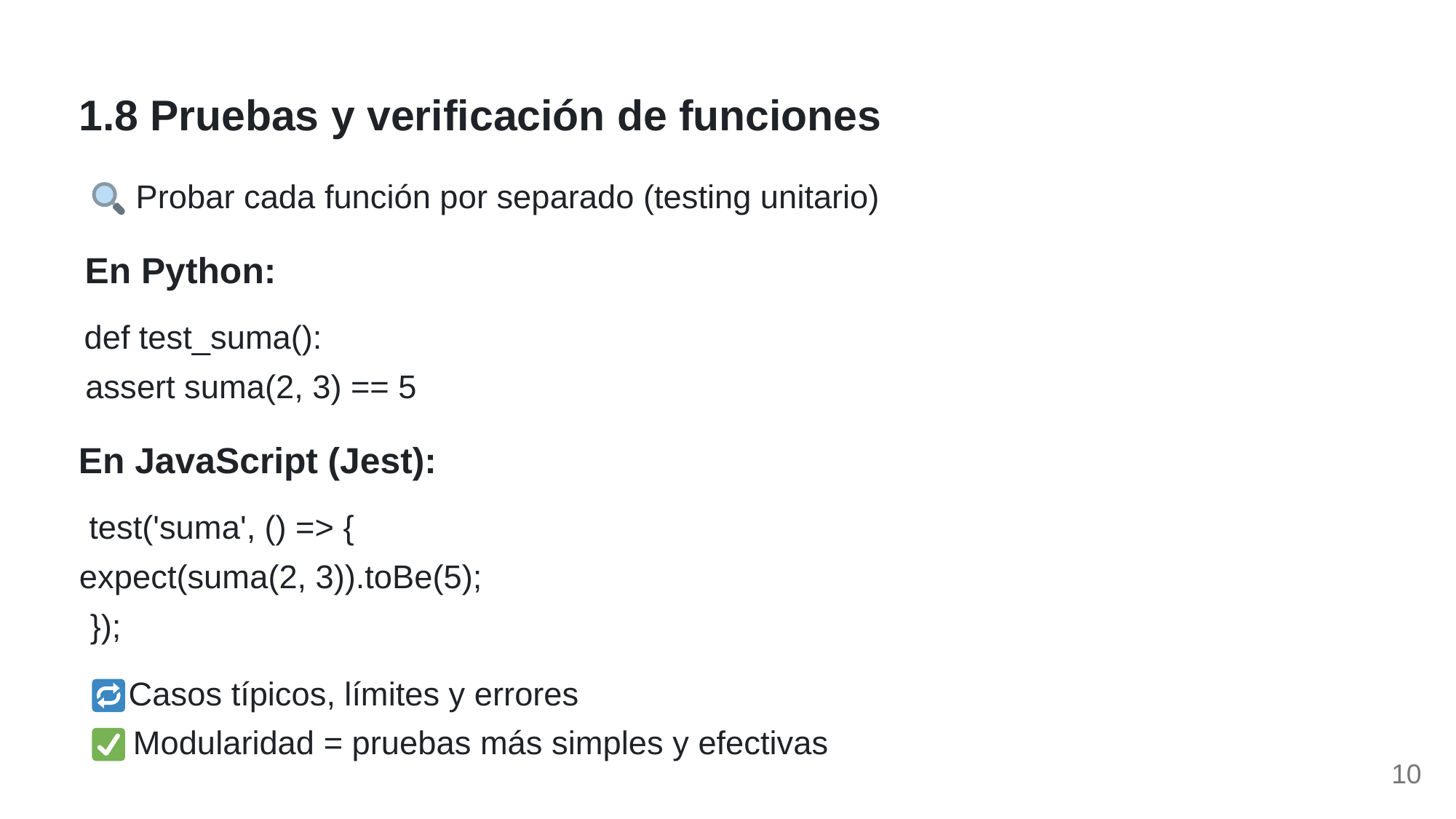

1.8 Pruebas y verificación de funciones
 Probar cada función por separado (testing unitario)

En Python:
def test_suma():
assert suma(2, 3) == 5
En JavaScript (Jest):
test('suma', () => {
expect(suma(2, 3)).toBe(5);
});
 Casos típicos, límites y errores

 Modularidad = pruebas más simples y efectivas

10